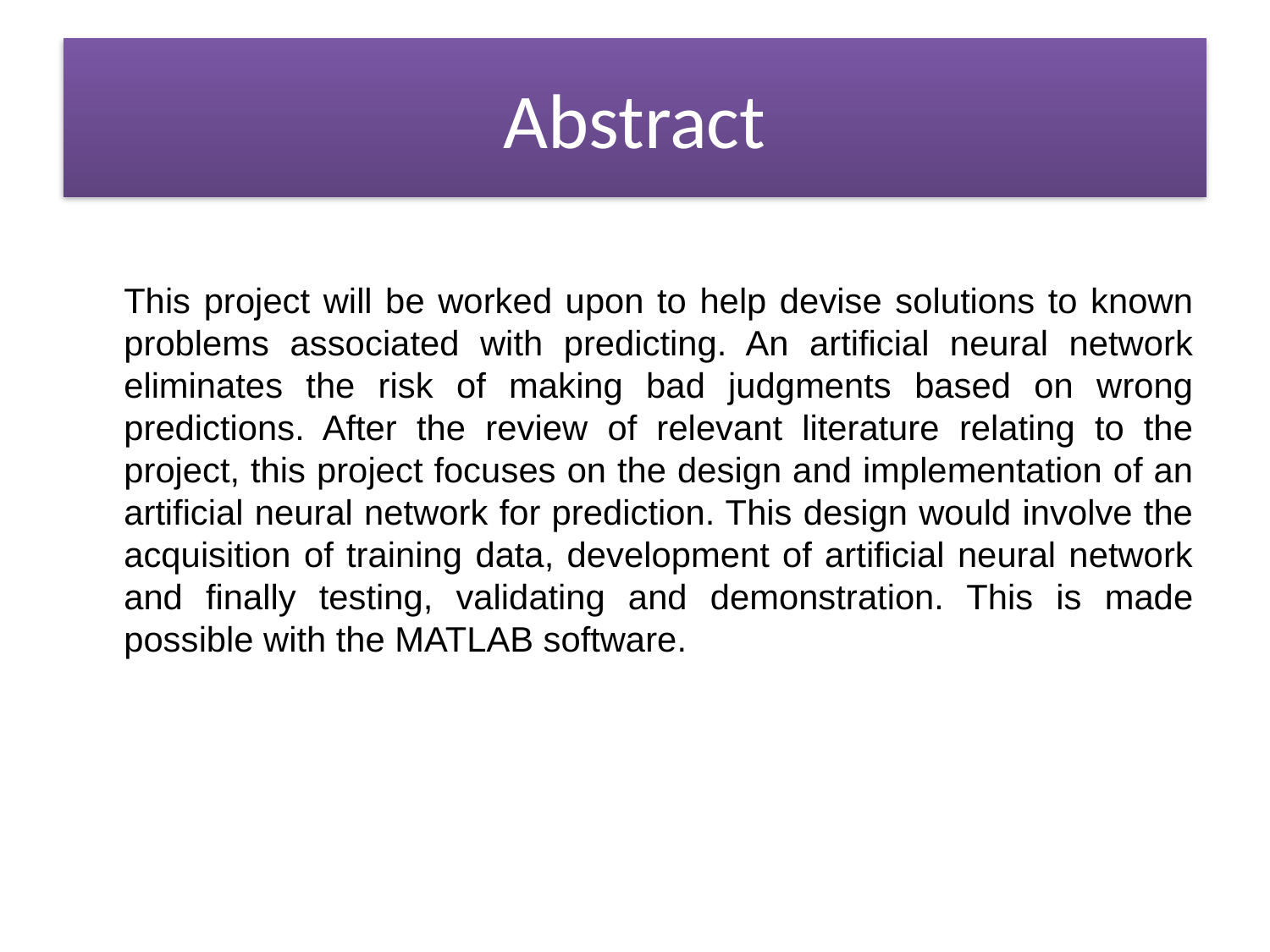

# Abstract

	This project will be worked upon to help devise solutions to known problems associated with predicting. An artificial neural network eliminates the risk of making bad judgments based on wrong predictions. After the review of relevant literature relating to the project, this project focuses on the design and implementation of an artificial neural network for prediction. This design would involve the acquisition of training data, development of artificial neural network and finally testing, validating and demonstration. This is made possible with the MATLAB software.